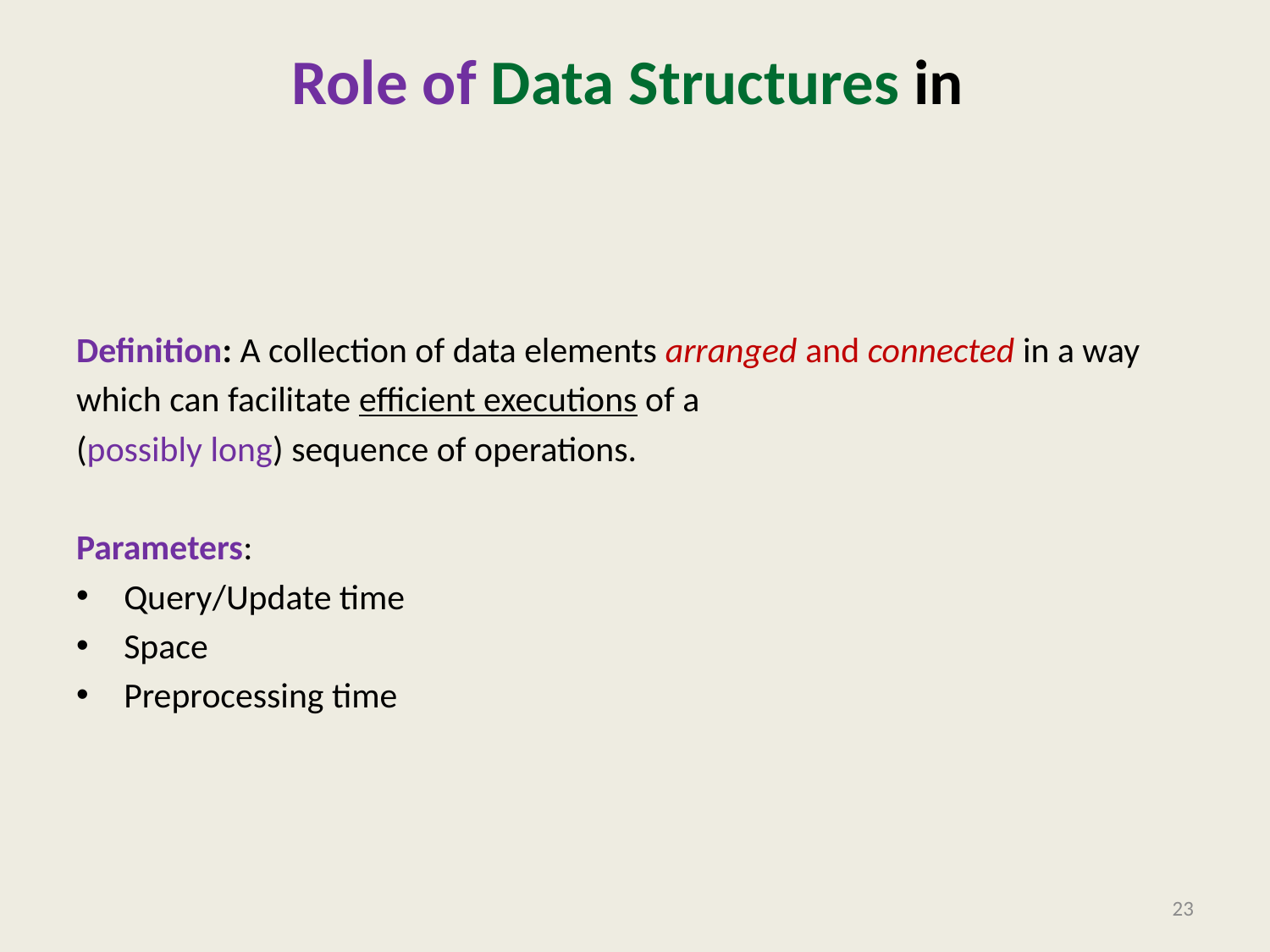

# Role of Data Structures in designing efficient algorithms

Definition: A collection of data elements arranged and connected in a way
which can facilitate efficient executions of a
(possibly long) sequence of operations.

Parameters:
Query/Update time
Space
Preprocessing time

23